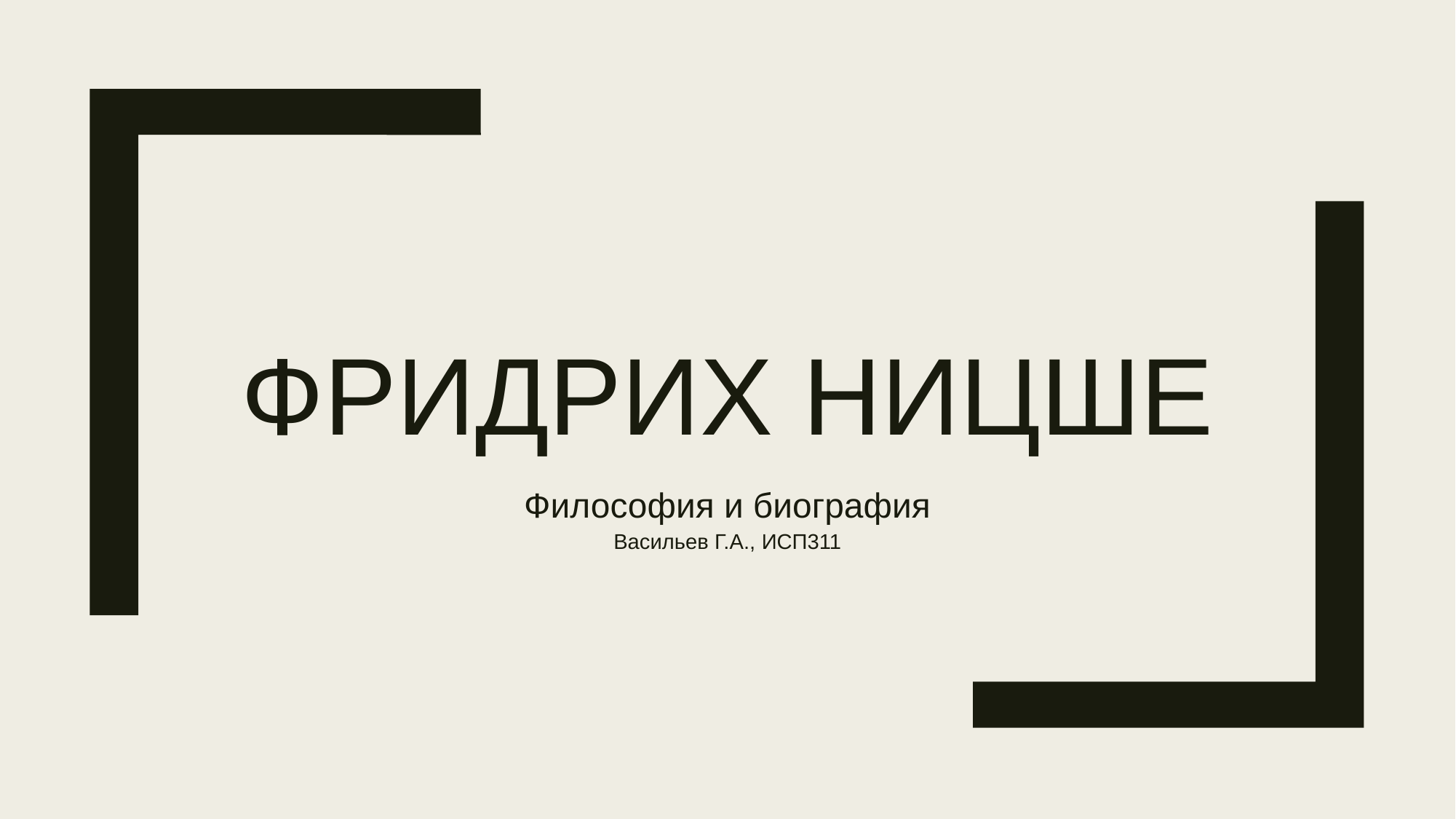

# Фридрих Ницше
Философия и биография
Васильев Г.А., ИСП311